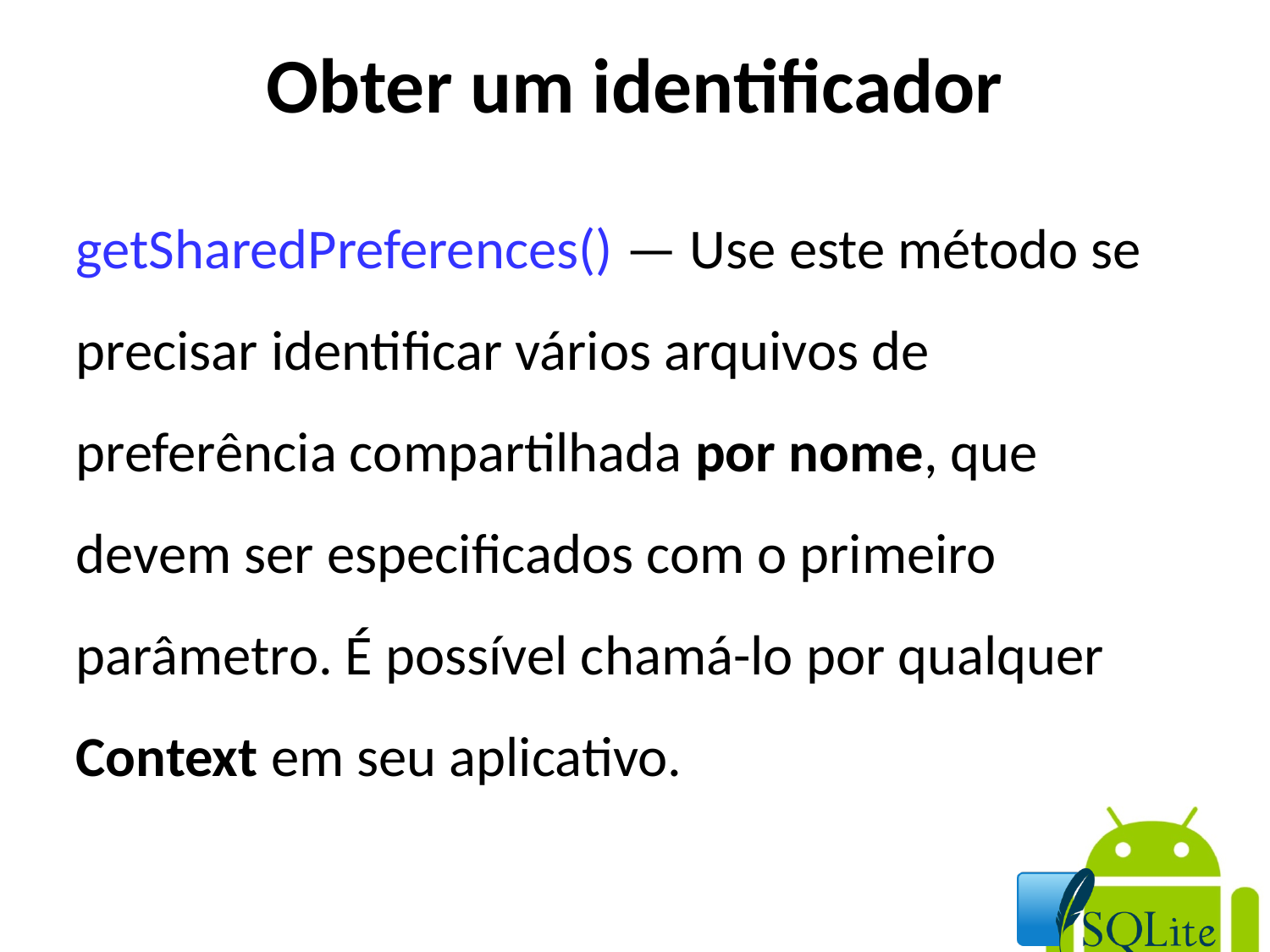

Obter um identificador
getSharedPreferences() — Use este método se precisar identificar vários arquivos de preferência compartilhada por nome, que devem ser especificados com o primeiro parâmetro. É possível chamá-lo por qualquer Context em seu aplicativo.